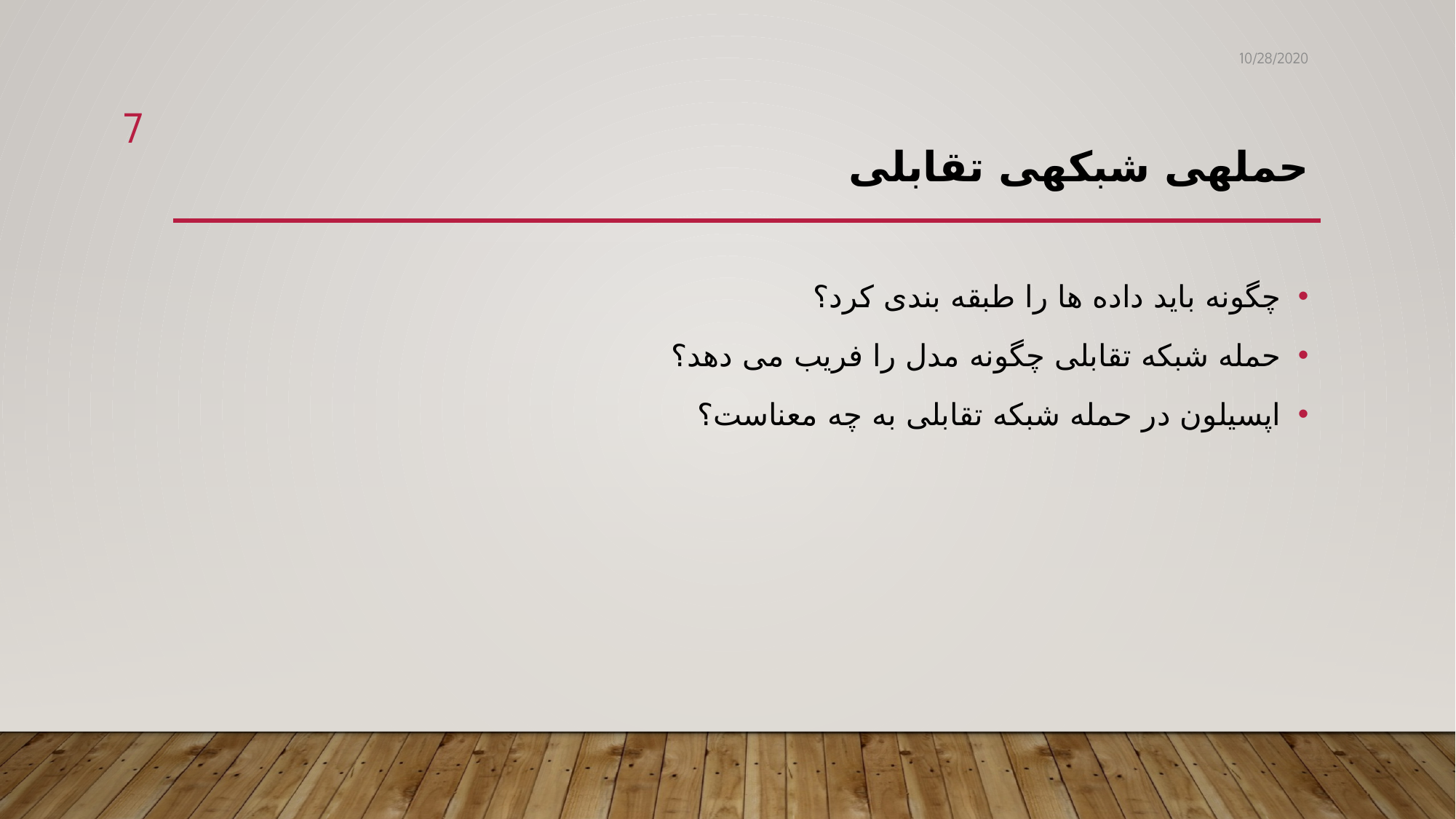

10/28/2020
7
# حمله­ی شبکه­ی تقابلی
چگونه باید داده ها را طبقه بندی کرد؟
حمله شبکه تقابلی چگونه مدل را فریب می دهد؟
اپسیلون در حمله شبکه تقابلی به چه معناست؟